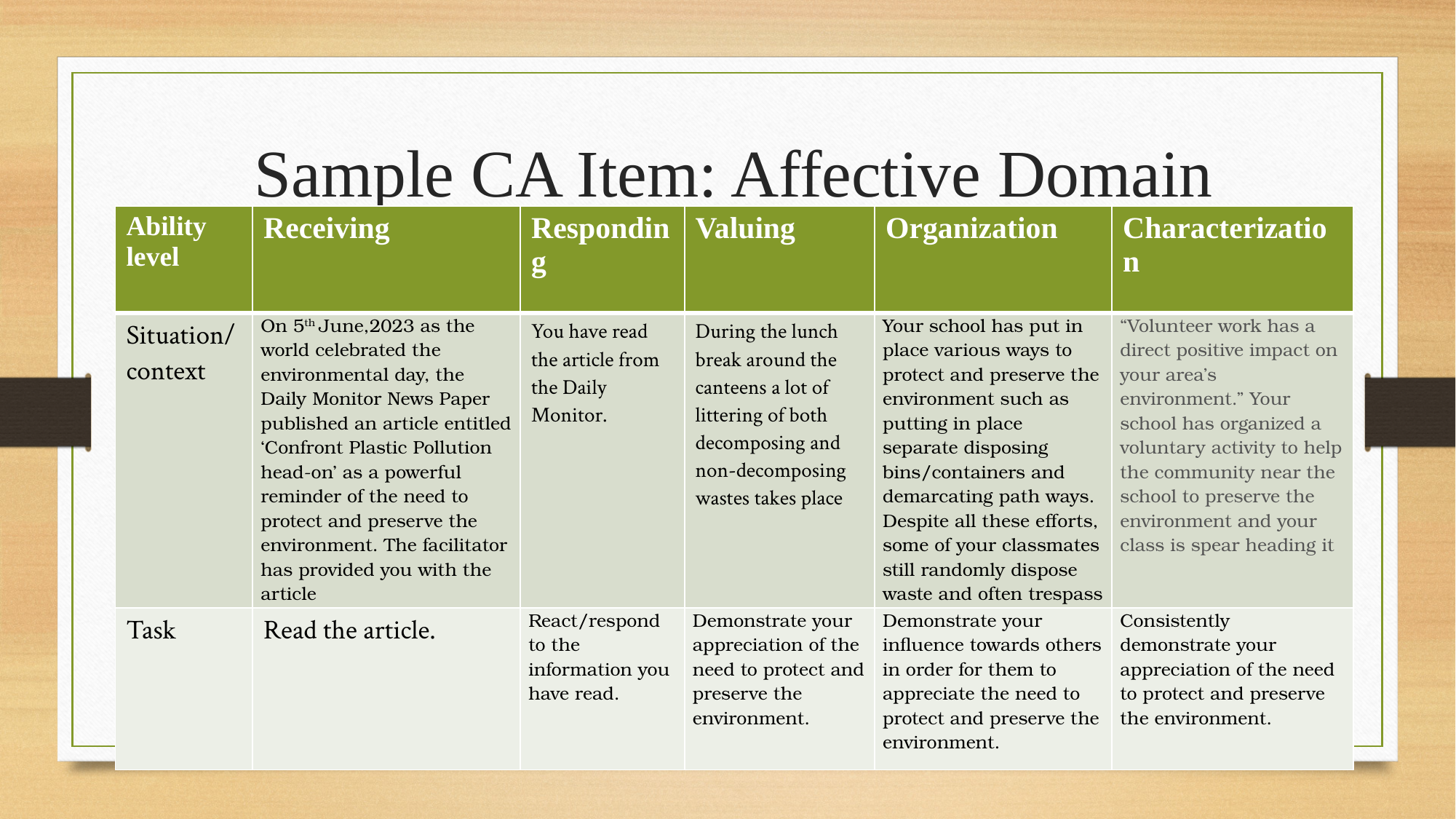

# Sample CA Item: Affective Domain
| Ability level | Receiving | Responding | Valuing | Organization | Characterization |
| --- | --- | --- | --- | --- | --- |
| Situation/context | On 5th June,2023 as the world celebrated the environmental day, the Daily Monitor News Paper published an article entitled ‘Confront Plastic Pollution head-on’ as a powerful reminder of the need to protect and preserve the environment. The facilitator has provided you with the article | You have read the article from the Daily Monitor. | During the lunch break around the canteens a lot of littering of both decomposing and non-decomposing wastes takes place | Your school has put in place various ways to protect and preserve the environment such as putting in place separate disposing bins/containers and demarcating path ways. Despite all these efforts, some of your classmates still randomly dispose waste and often trespass | “Volunteer work has a direct positive impact on your area’s environment.” Your school has organized a voluntary activity to help the community near the school to preserve the environment and your class is spear heading it |
| Task | Read the article. | React/respond to the information you have read. | Demonstrate your appreciation of the need to protect and preserve the environment. | Demonstrate your influence towards others in order for them to appreciate the need to protect and preserve the environment. | Consistently demonstrate your appreciation of the need to protect and preserve the environment. |